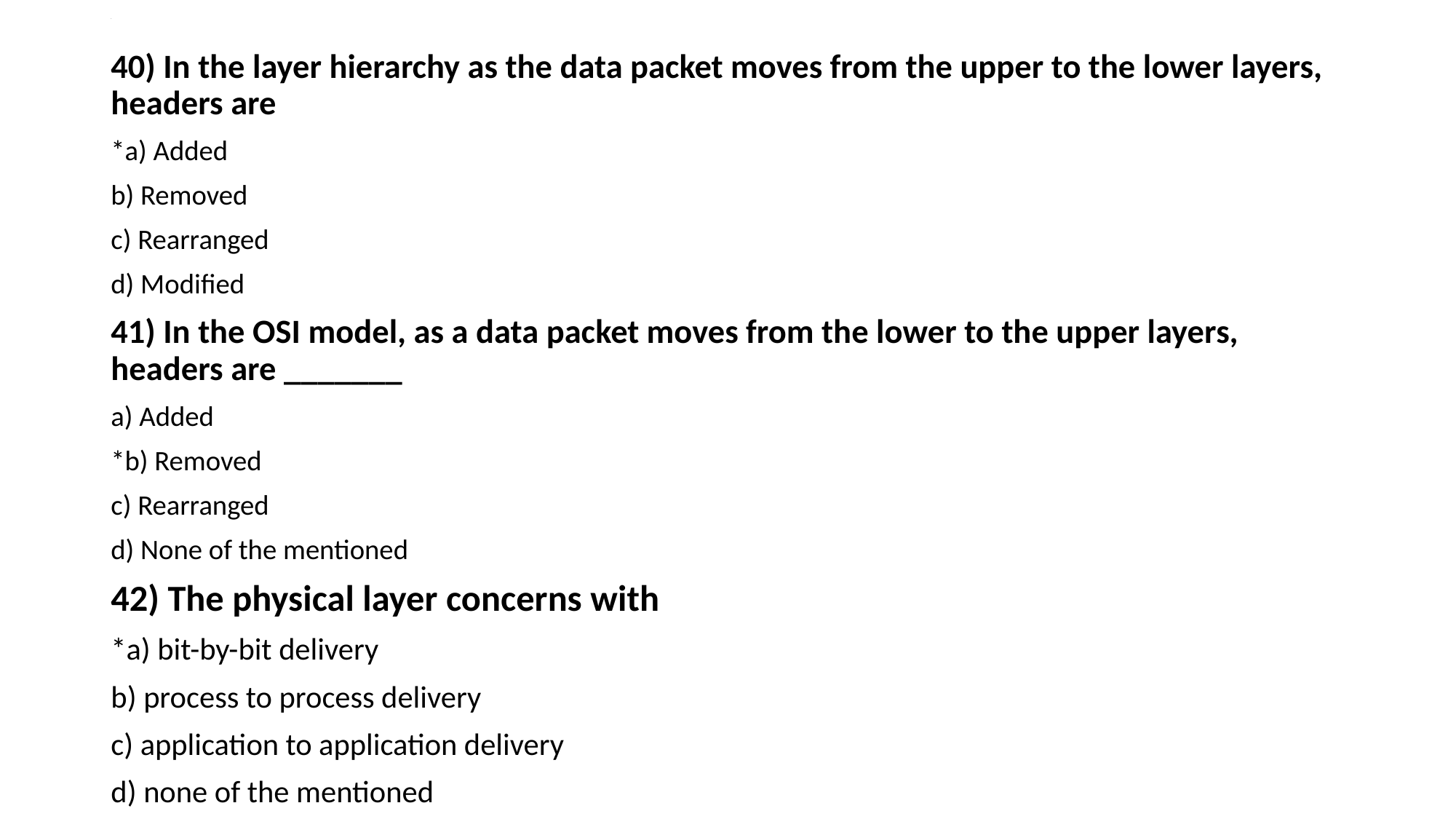

# .
40) In the layer hierarchy as the data packet moves from the upper to the lower layers, headers are
*a) Added
b) Removed
c) Rearranged
d) Modified
41) In the OSI model, as a data packet moves from the lower to the upper layers, headers are _______
a) Added
*b) Removed
c) Rearranged
d) None of the mentioned
42) The physical layer concerns with
*a) bit-by-bit delivery
b) process to process delivery
c) application to application delivery
d) none of the mentioned